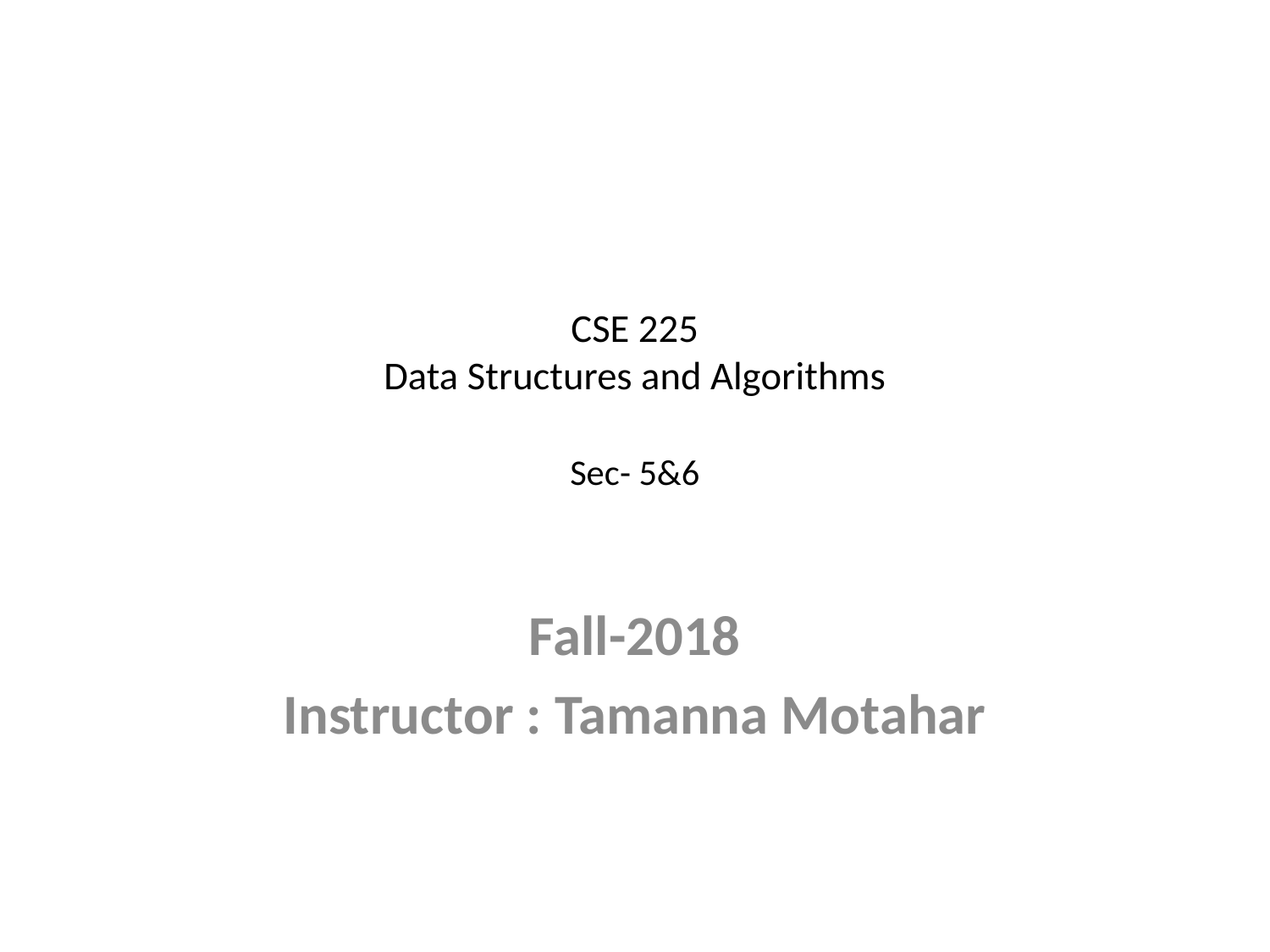

# CSE 225 Data Structures and Algorithms Sec- 5&6
Fall-2018
Instructor : Tamanna Motahar